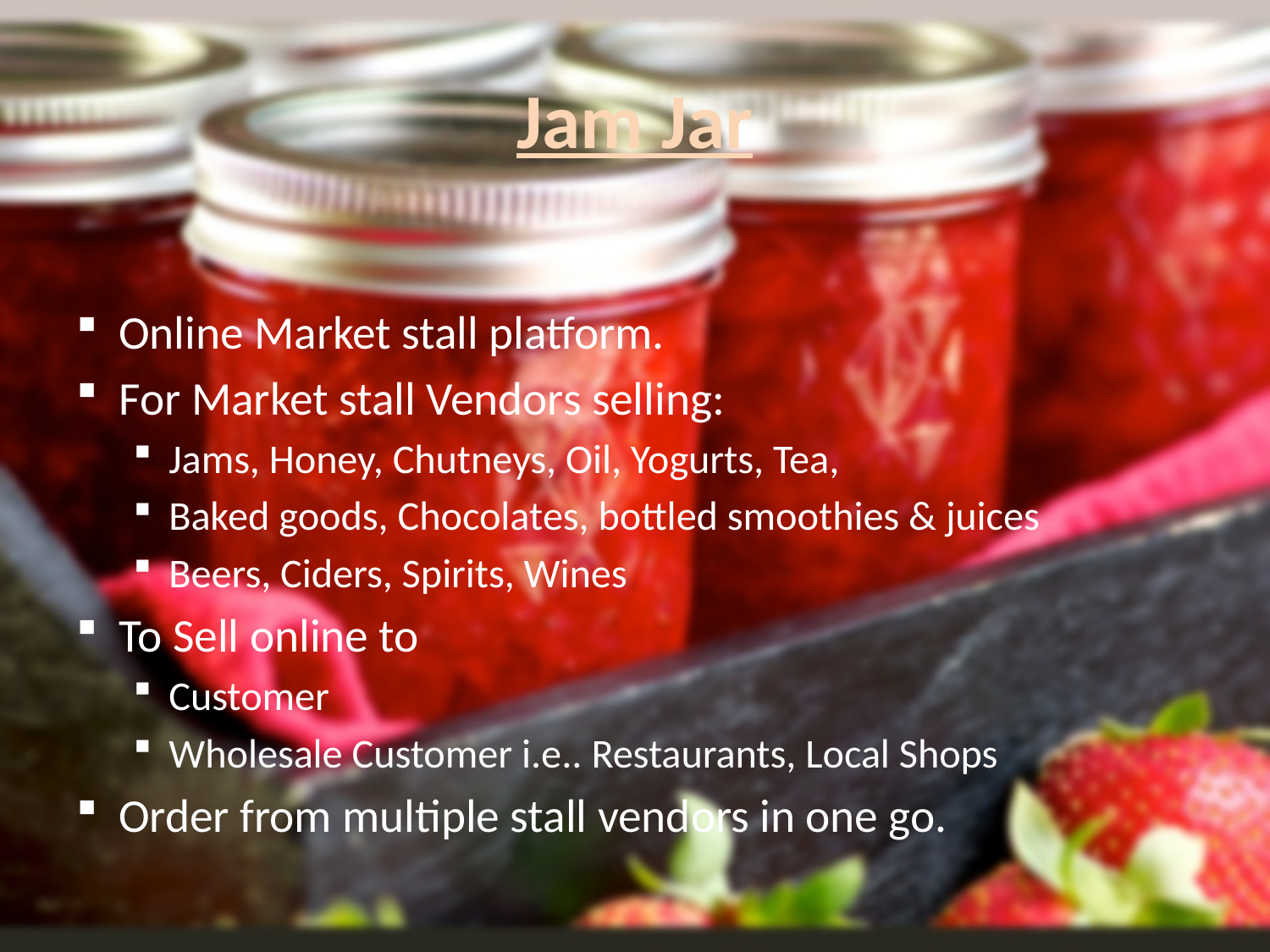

# Jam Jar
Online Market stall platform.
For Market stall Vendors selling:
Jams, Honey, Chutneys, Oil, Yogurts, Tea,
Baked goods, Chocolates, bottled smoothies & juices
Beers, Ciders, Spirits, Wines
To Sell online to
Customer
Wholesale Customer i.e.. Restaurants, Local Shops
Order from multiple stall vendors in one go.